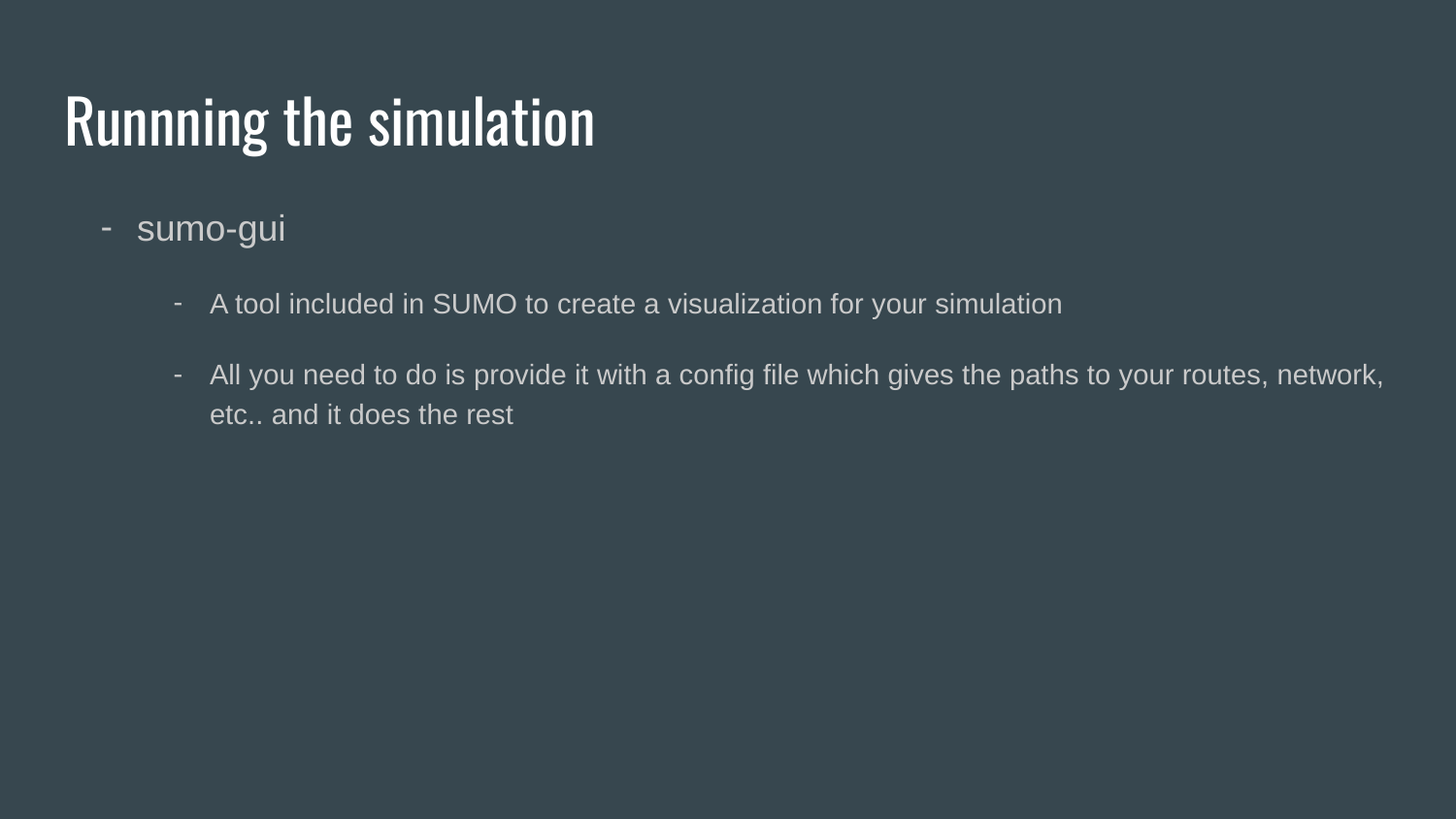

# Runnning the simulation
sumo-gui
A tool included in SUMO to create a visualization for your simulation
All you need to do is provide it with a config file which gives the paths to your routes, network, etc.. and it does the rest